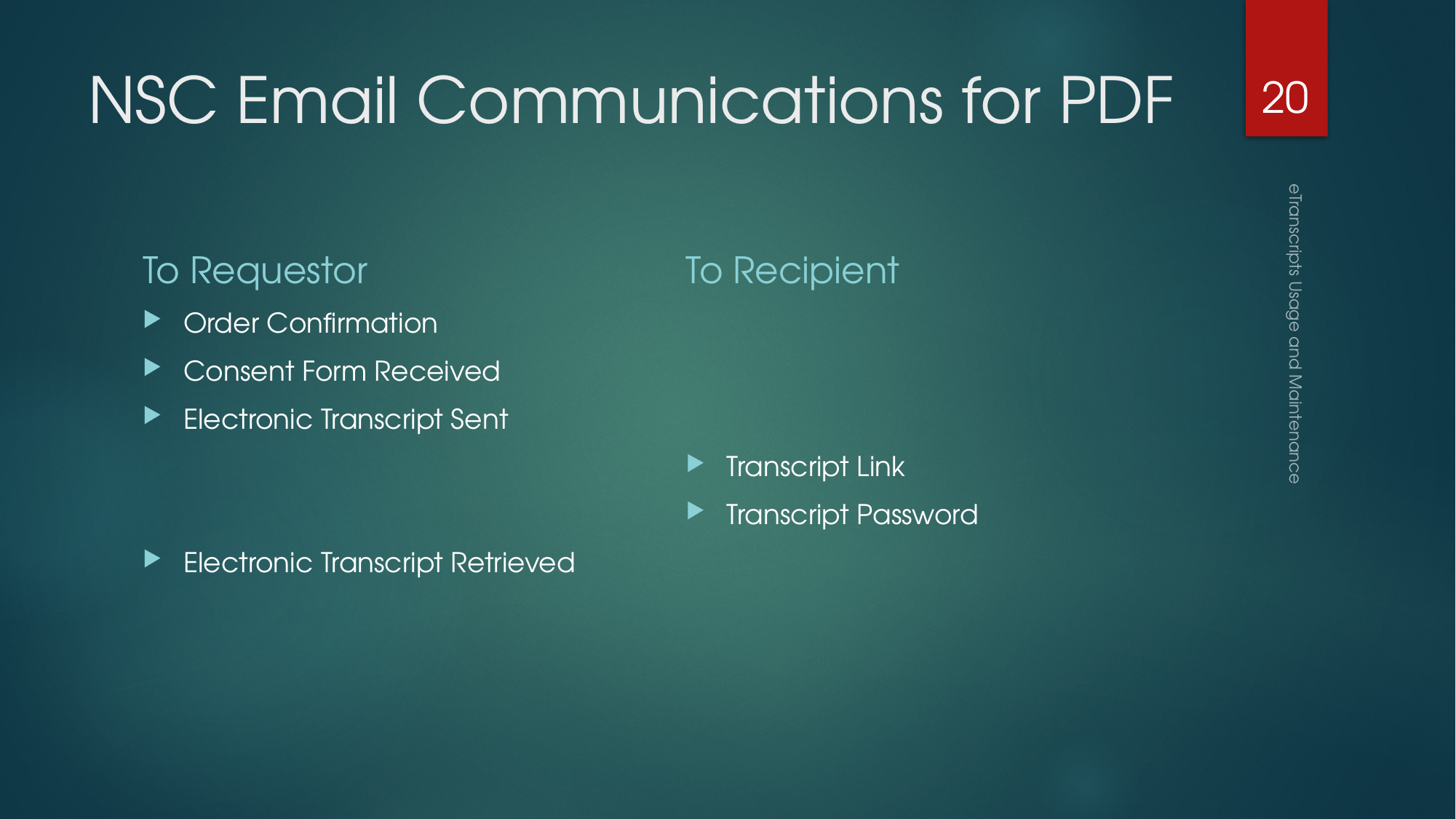

20
# NSC Email Communications for PDF
To Requestor
To Recipient
Order Confirmation
Consent Form Received
Electronic Transcript Sent

Electronic Transcript Retrieved

Transcript Link
Transcript Password
eTranscripts Usage and Maintenance